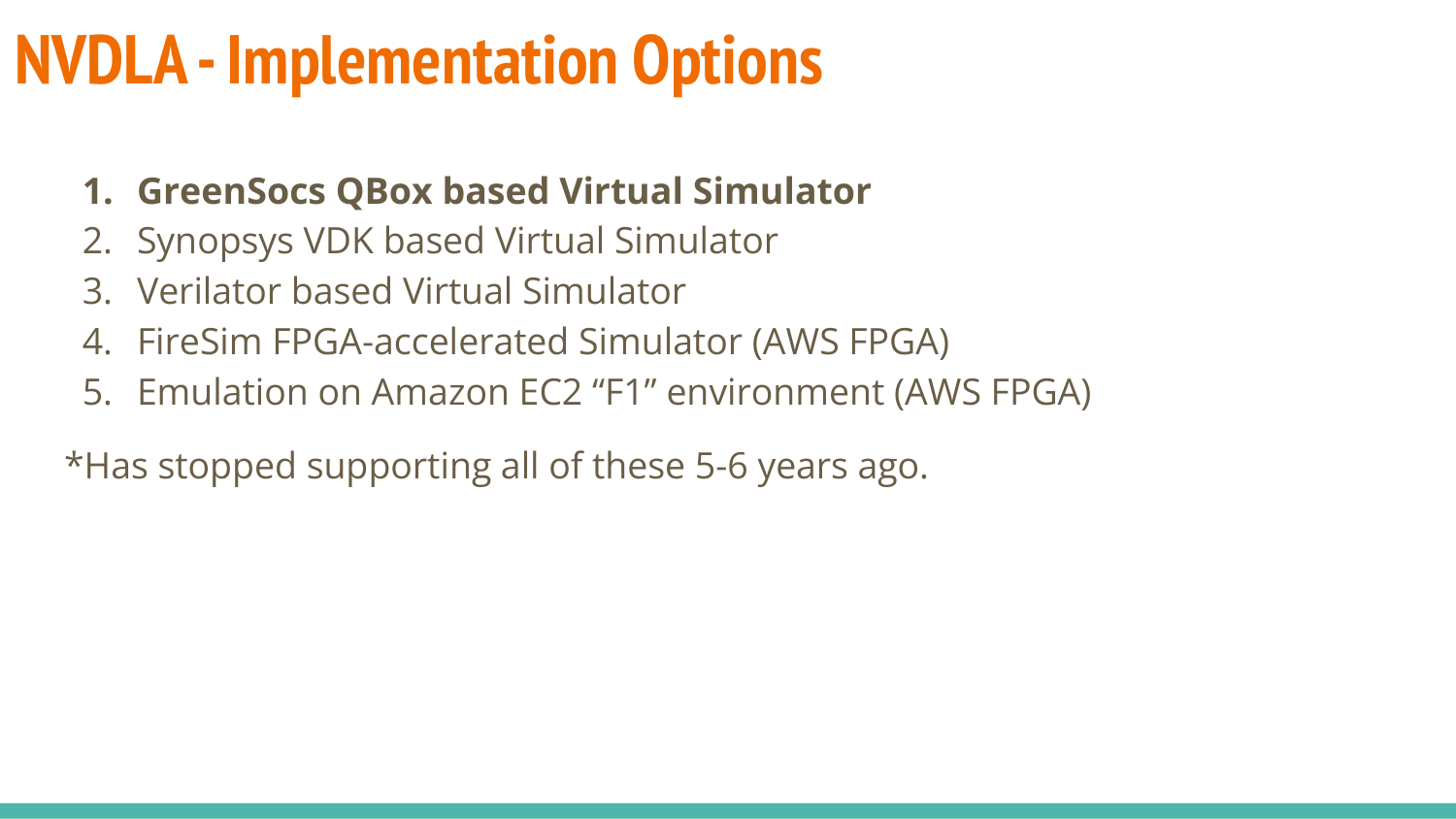

# NVDLA - Implementation Options
GreenSocs QBox based Virtual Simulator
Synopsys VDK based Virtual Simulator
Verilator based Virtual Simulator
FireSim FPGA-accelerated Simulator (AWS FPGA)
Emulation on Amazon EC2 “F1” environment (AWS FPGA)
*Has stopped supporting all of these 5-6 years ago.